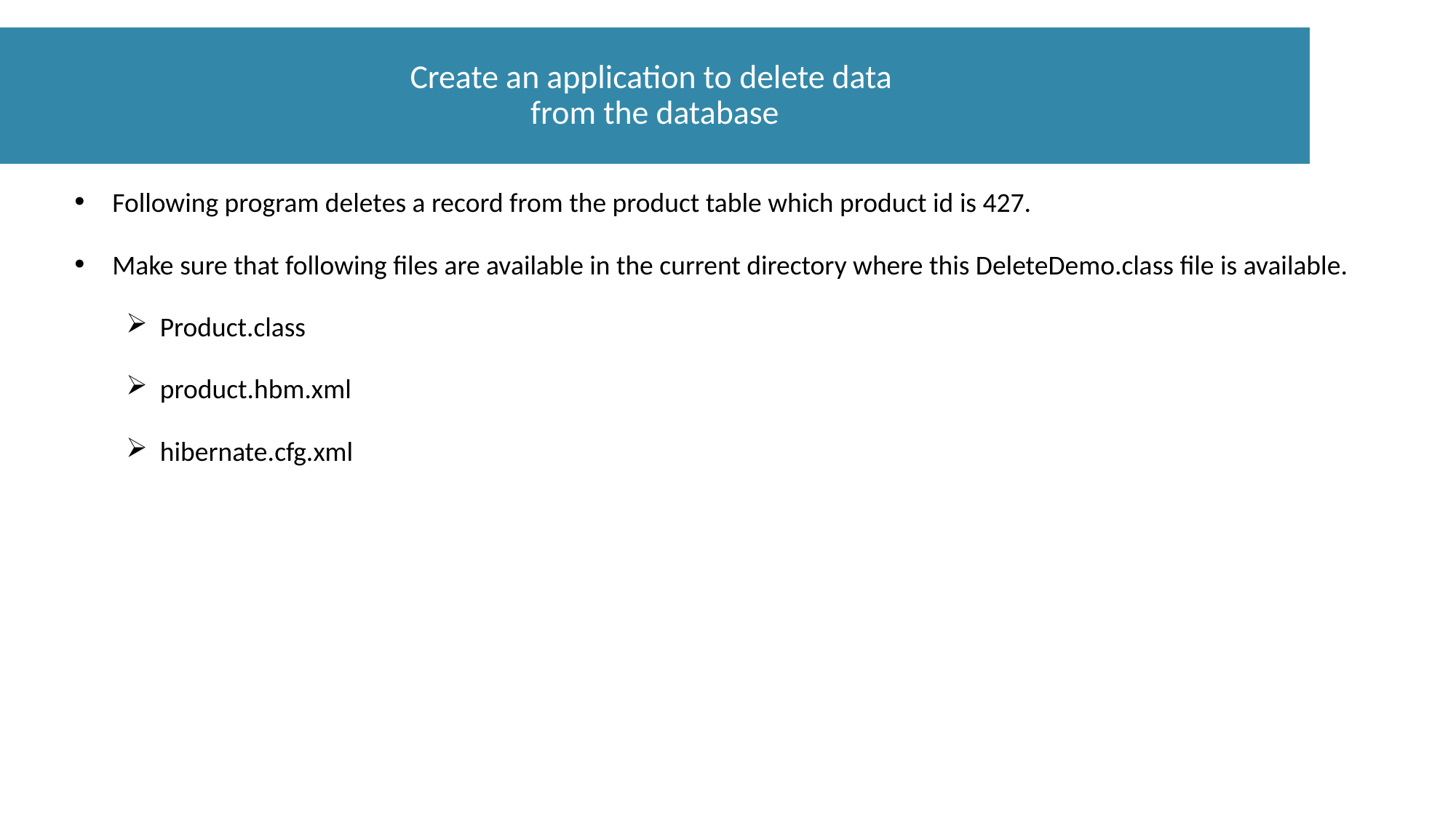

# Create an application to delete data from the database
Following program deletes a record from the product table which product id is 427.

Make sure that following files are available in the current directory where this DeleteDemo.class file is available.

Product.class

product.hbm.xml

hibernate.cfg.xml